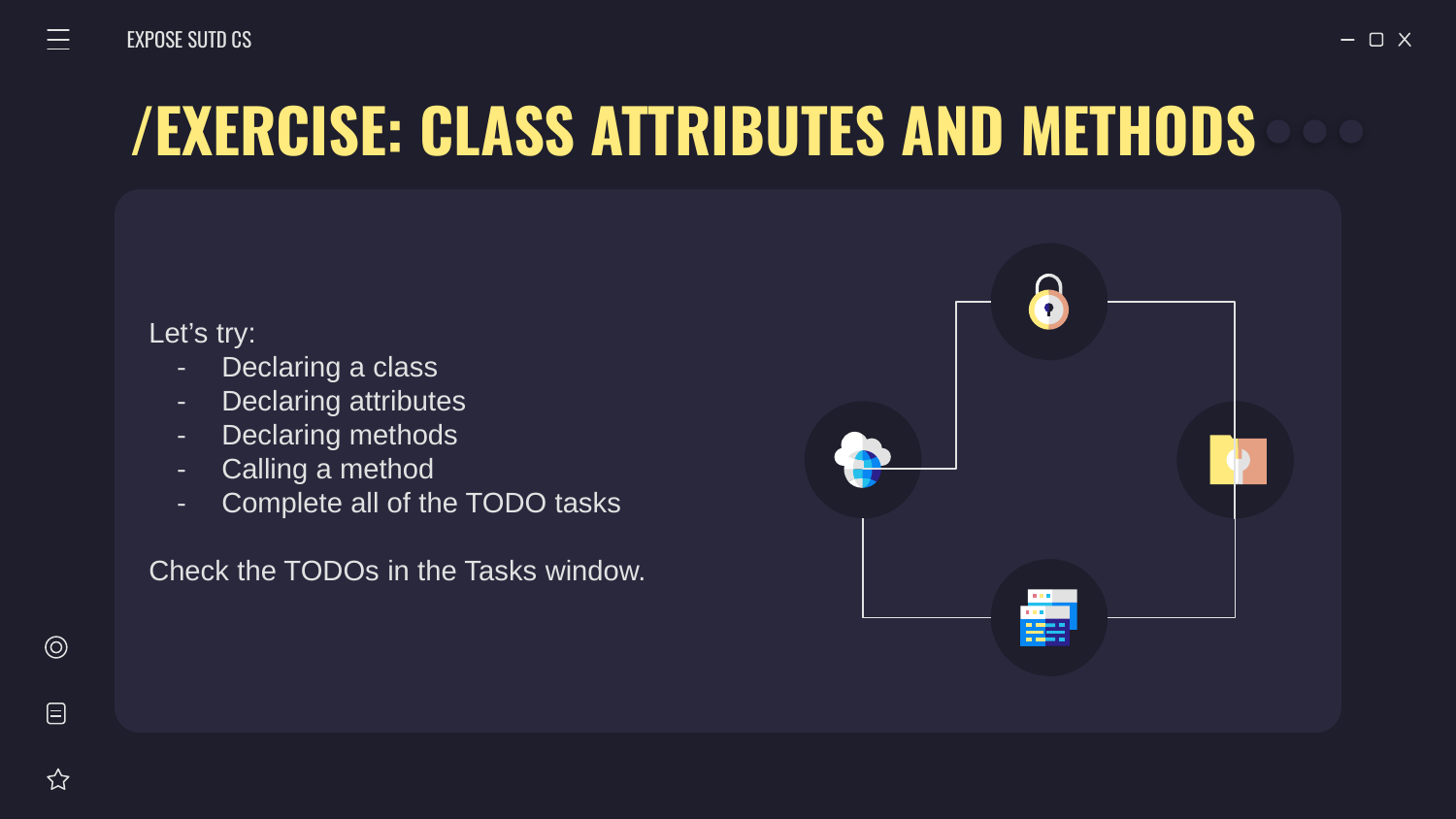

EXPOSE SUTD CS

# /EXERCISE: CLASS ATTRIBUTES AND METHODS

Let’s try:
Declaring a class
Declaring attributes
Declaring methods
Calling a method
Complete all of the TODO tasks

Check the TODOs in the Tasks window.